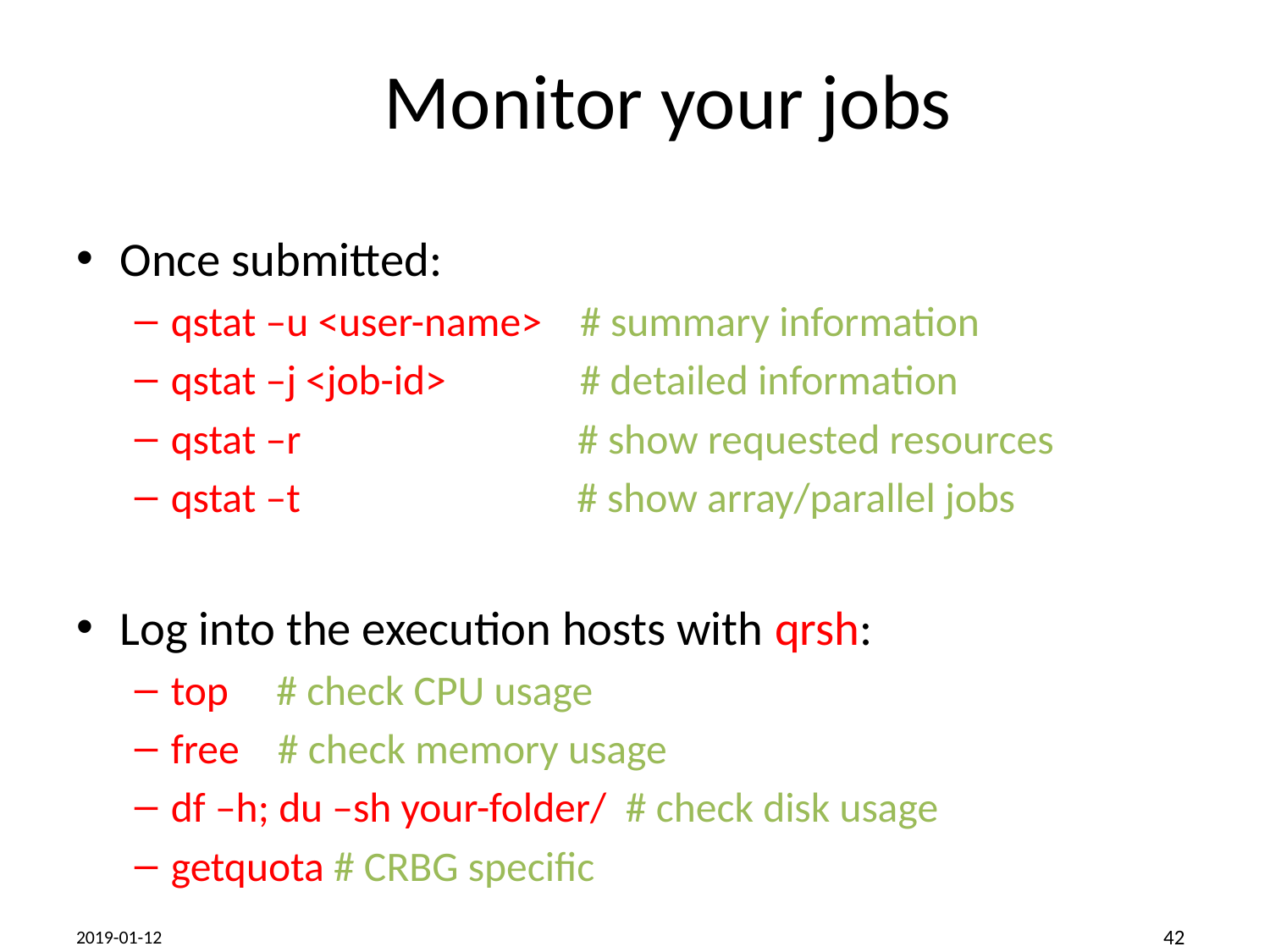

# Monitor your jobs
Once submitted:
qstat –u <user-name>    # summary information
qstat –j <job-id>              # detailed information
qstat –r                             # show requested resources
qstat –t                             # show array/parallel jobs

Log into the execution hosts with qrsh:
top     # check CPU usage
free    # check memory usage
df –h; du –sh your-folder/  # check disk usage
getquota # CRBG specific

2019-01-12
42